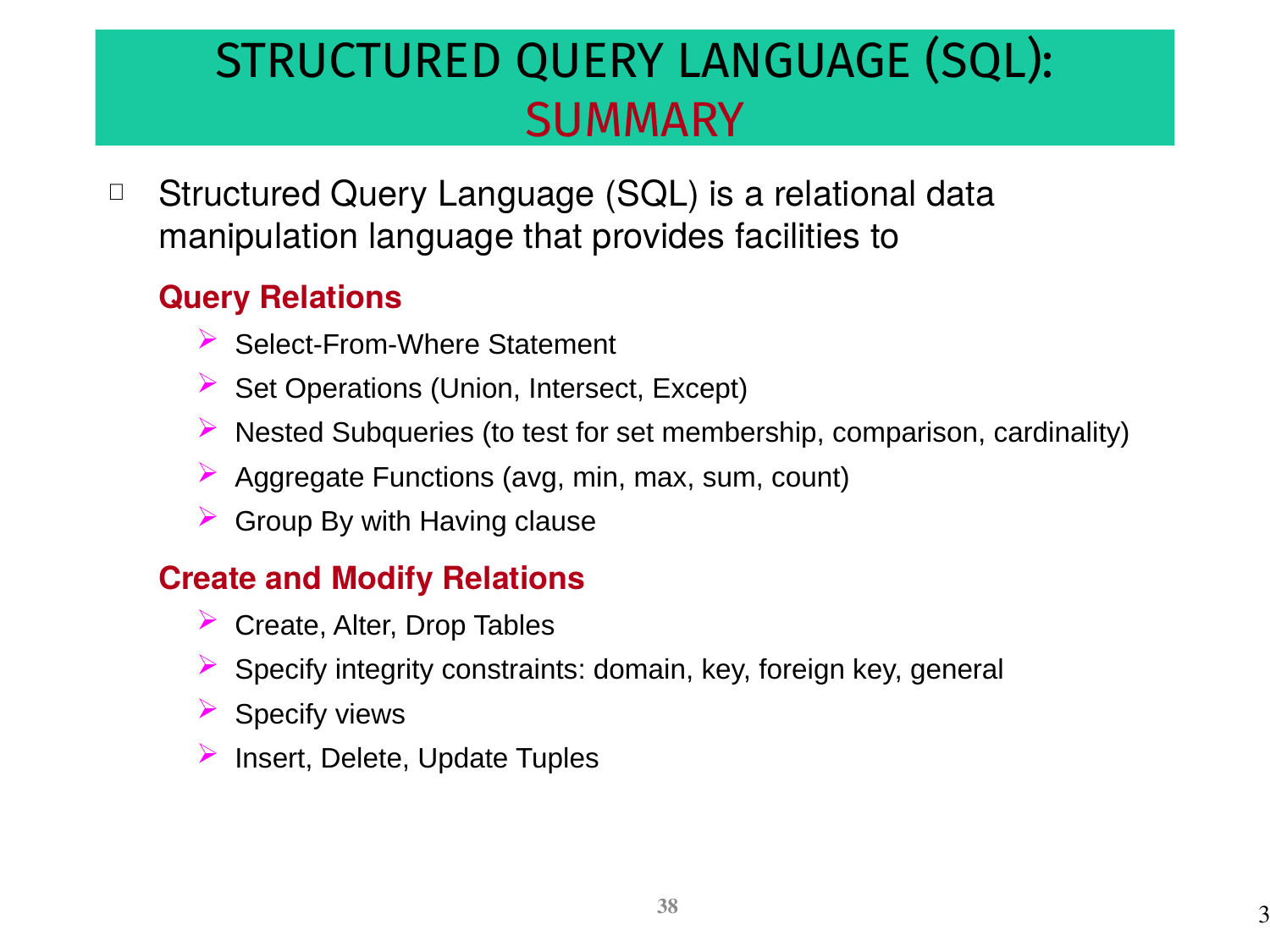

# STRUCTURED QUERY LANGUAGE (SQL): SUMMARY
Structured Query Language (SQL) is a relational data manipulation language that provides facilities to
Query Relations
Select-From-Where Statement
Set Operations (Union, Intersect, Except)
Nested Subqueries (to test for set membership, comparison, cardinality)
Aggregate Functions (avg, min, max, sum, count)
Group By with Having clause
Create and Modify Relations
Create, Alter, Drop Tables
Specify integrity constraints: domain, key, foreign key, general
Specify views
Insert, Delete, Update Tuples
38